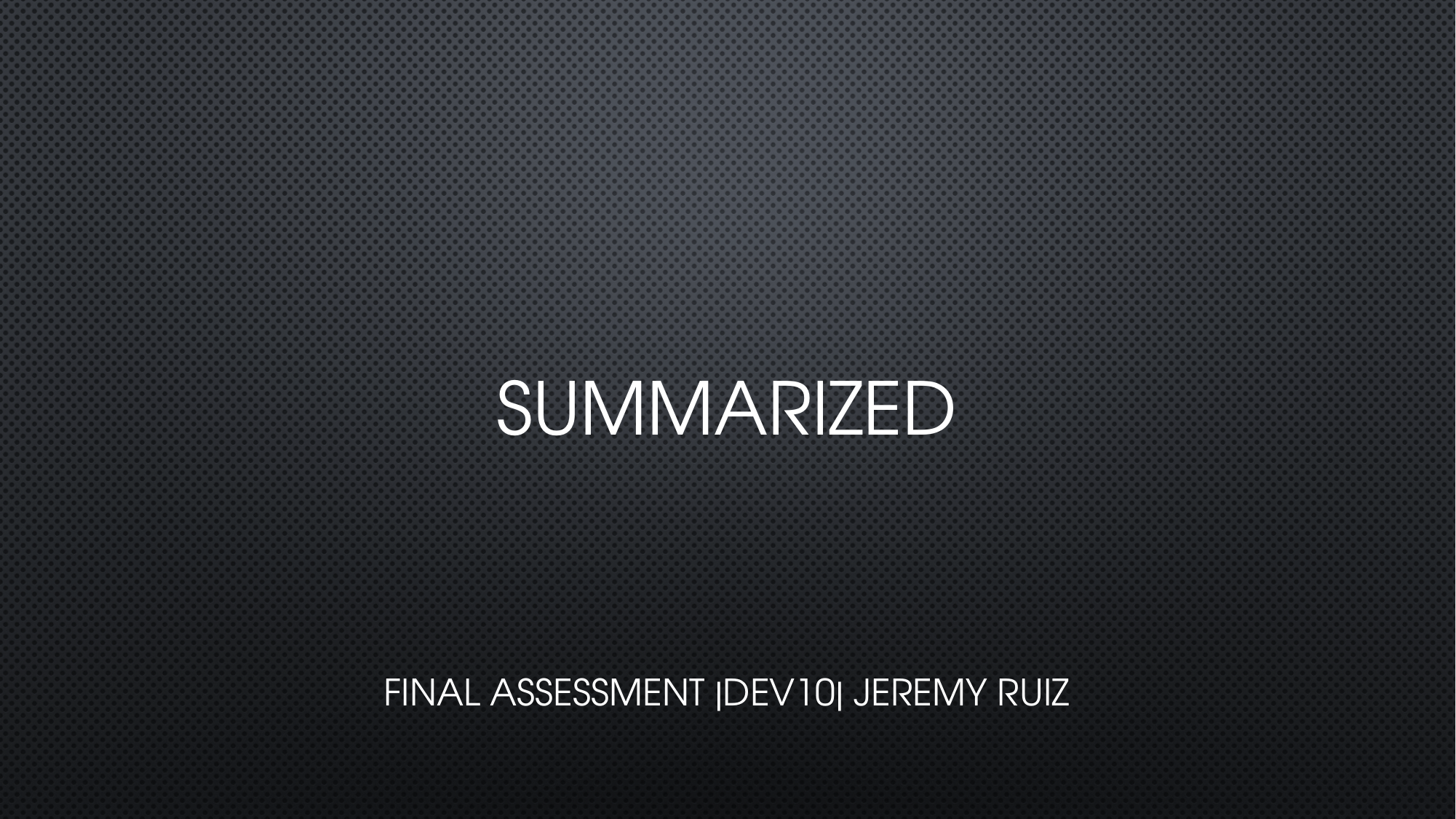

# Summarized
Final Assessment |Dev10| Jeremy Ruiz